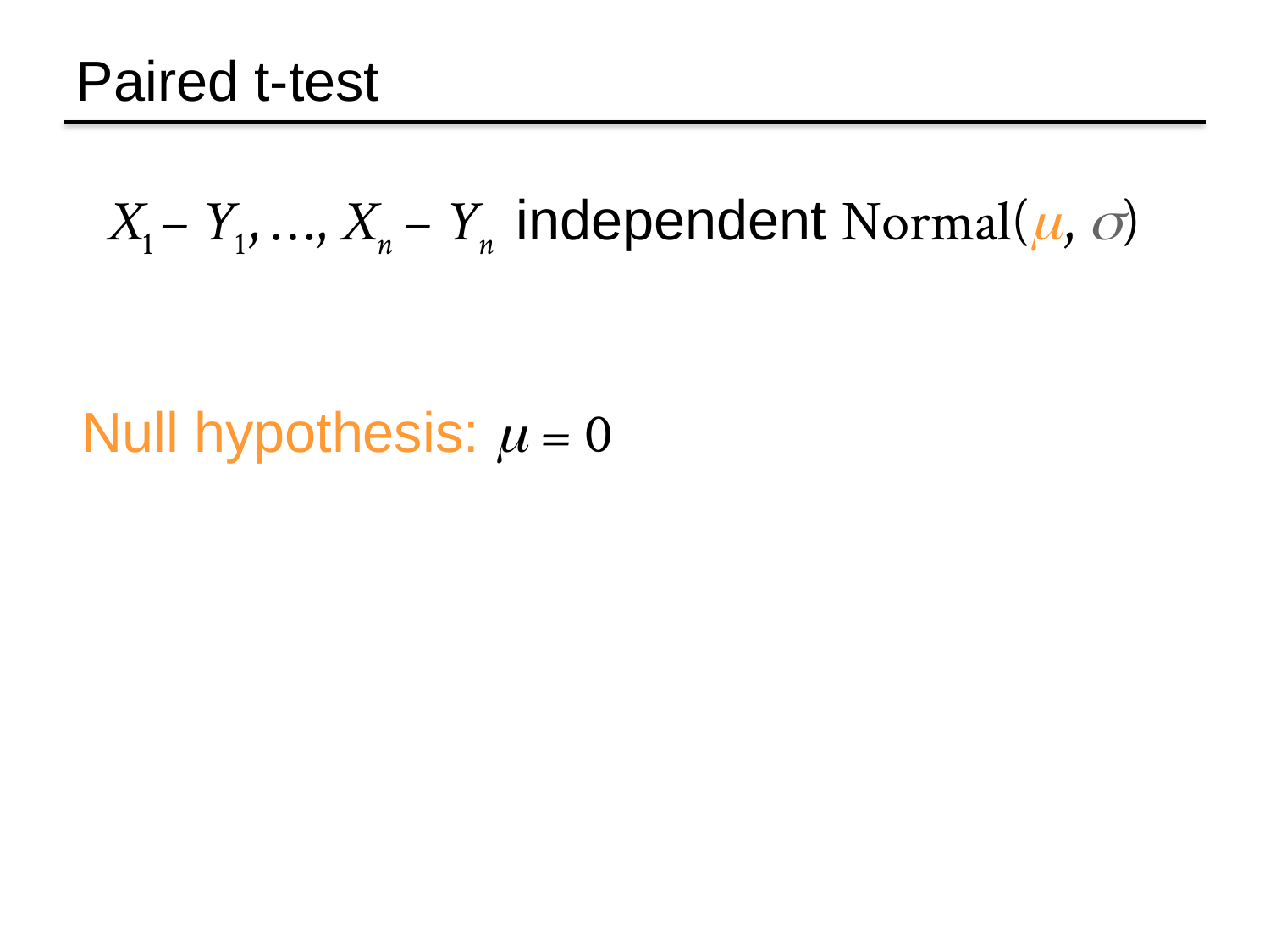

# Paired t-test
X1 – Y1, …, Xn – Yn  independent Normal(μ, σ)
Null hypothesis: μ = 0